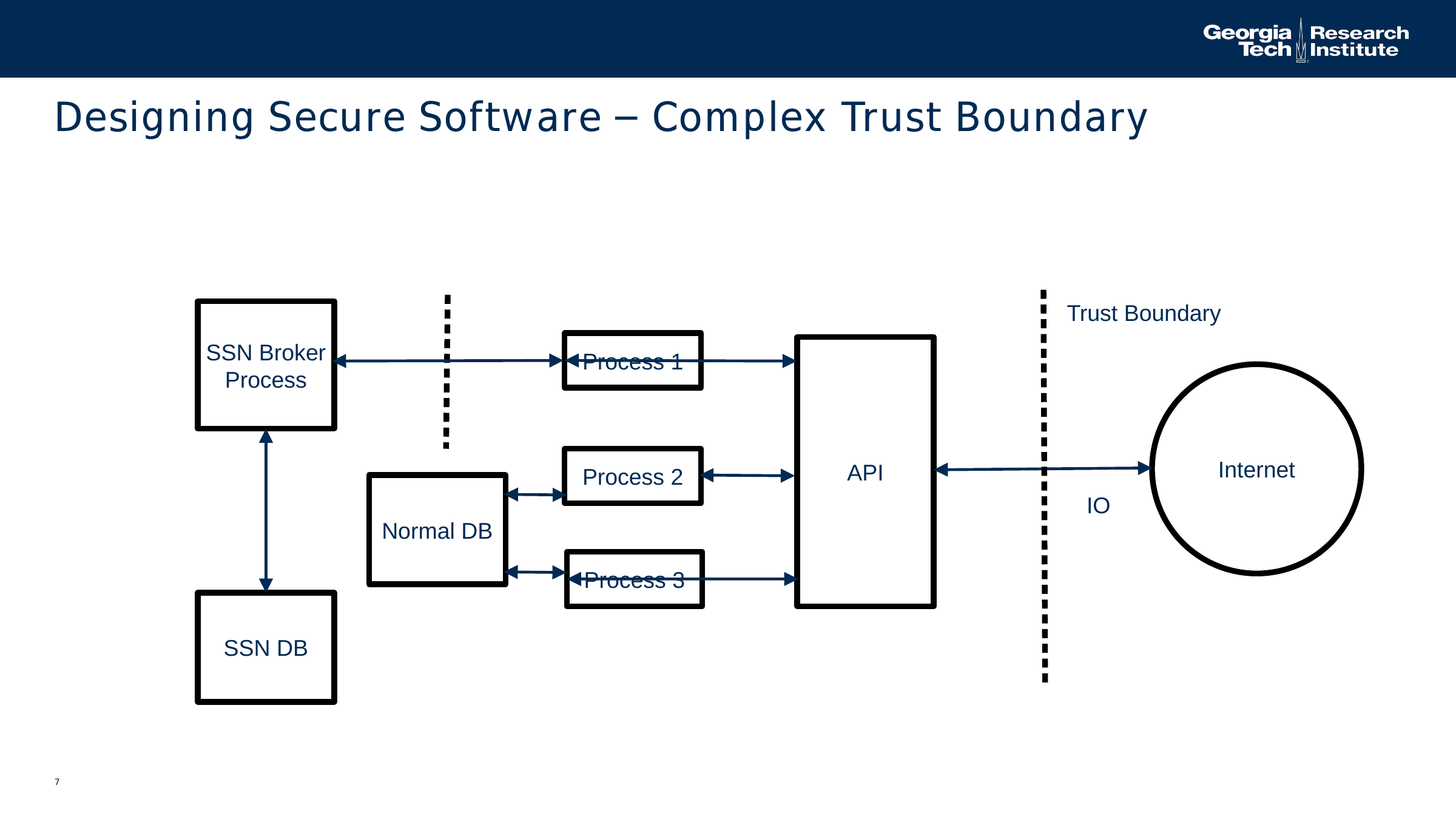

# Designing Secure Software – Complex Trust Boundary

Trust Boundary

SSN Broker
Process
Process 1
API
Internet
Process 2
Normal DB
IO
Process 3
SSN DB